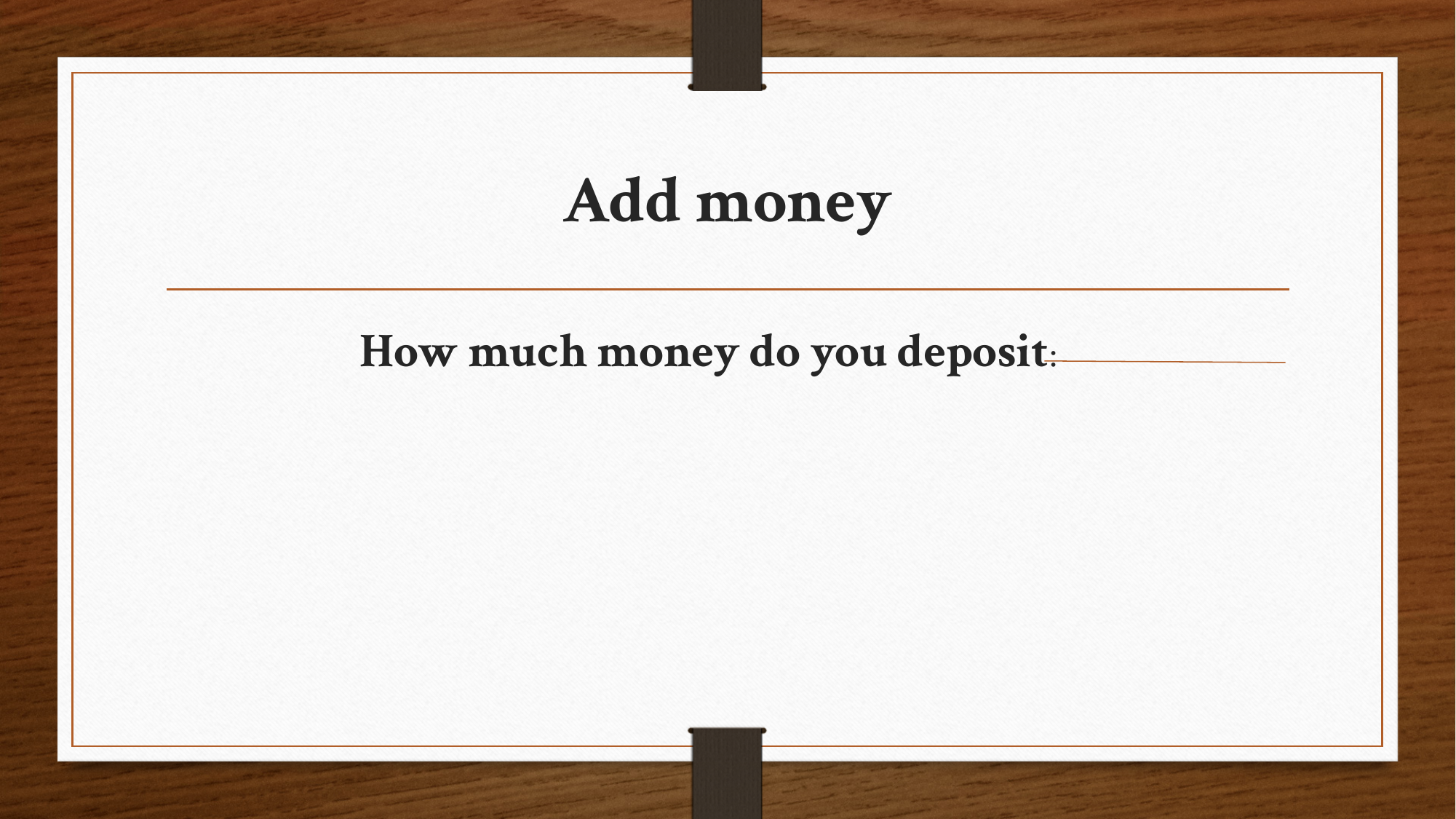

# Add money
	How much money do you deposit: